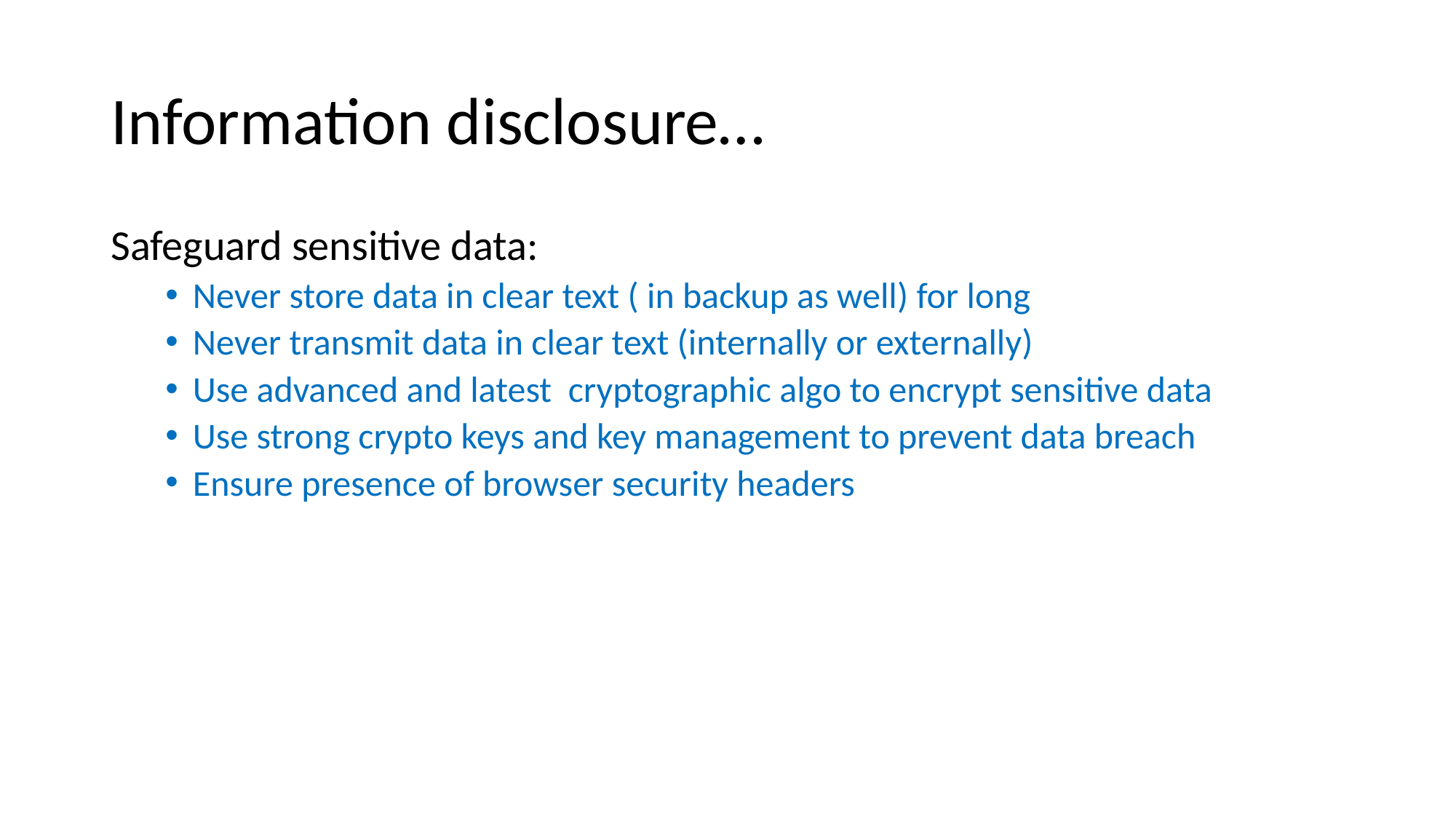

# Information disclosure…
Safeguard sensitive data:
Never store data in clear text ( in backup as well) for long
Never transmit data in clear text (internally or externally)
Use advanced and latest  cryptographic algo to encrypt sensitive data
Use strong crypto keys and key management to prevent data breach
Ensure presence of browser security headers